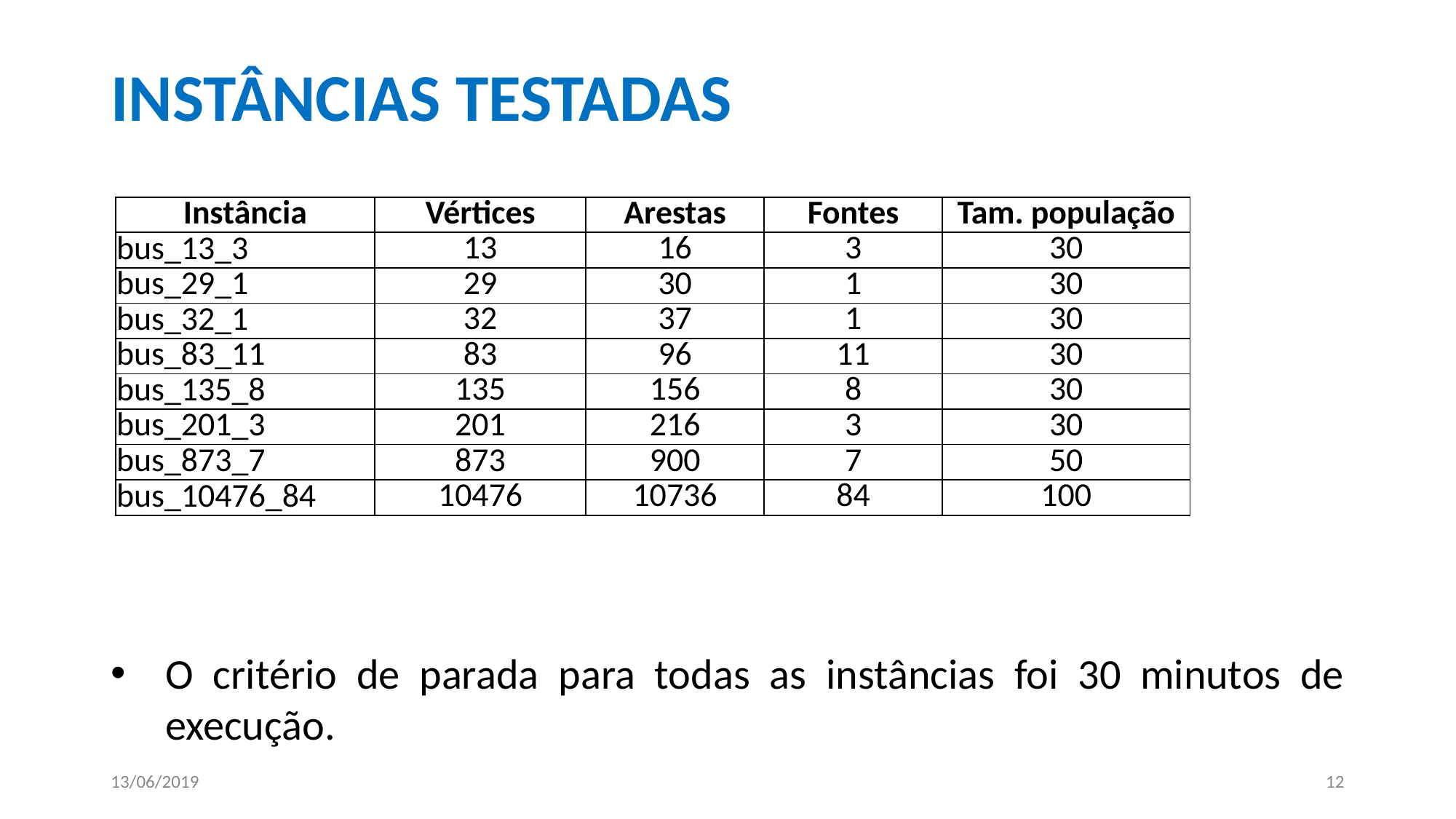

# INSTÂNCIAS TESTADAS
| Instância | Vértices | Arestas | Fontes | Tam. população |
| --- | --- | --- | --- | --- |
| bus\_13\_3 | 13 | 16 | 3 | 30 |
| bus\_29\_1 | 29 | 30 | 1 | 30 |
| bus\_32\_1 | 32 | 37 | 1 | 30 |
| bus\_83\_11 | 83 | 96 | 11 | 30 |
| bus\_135\_8 | 135 | 156 | 8 | 30 |
| bus\_201\_3 | 201 | 216 | 3 | 30 |
| bus\_873\_7 | 873 | 900 | 7 | 50 |
| bus\_10476\_84 | 10476 | 10736 | 84 | 100 |
O critério de parada para todas as instâncias foi 30 minutos de execução.

13/06/2019
12